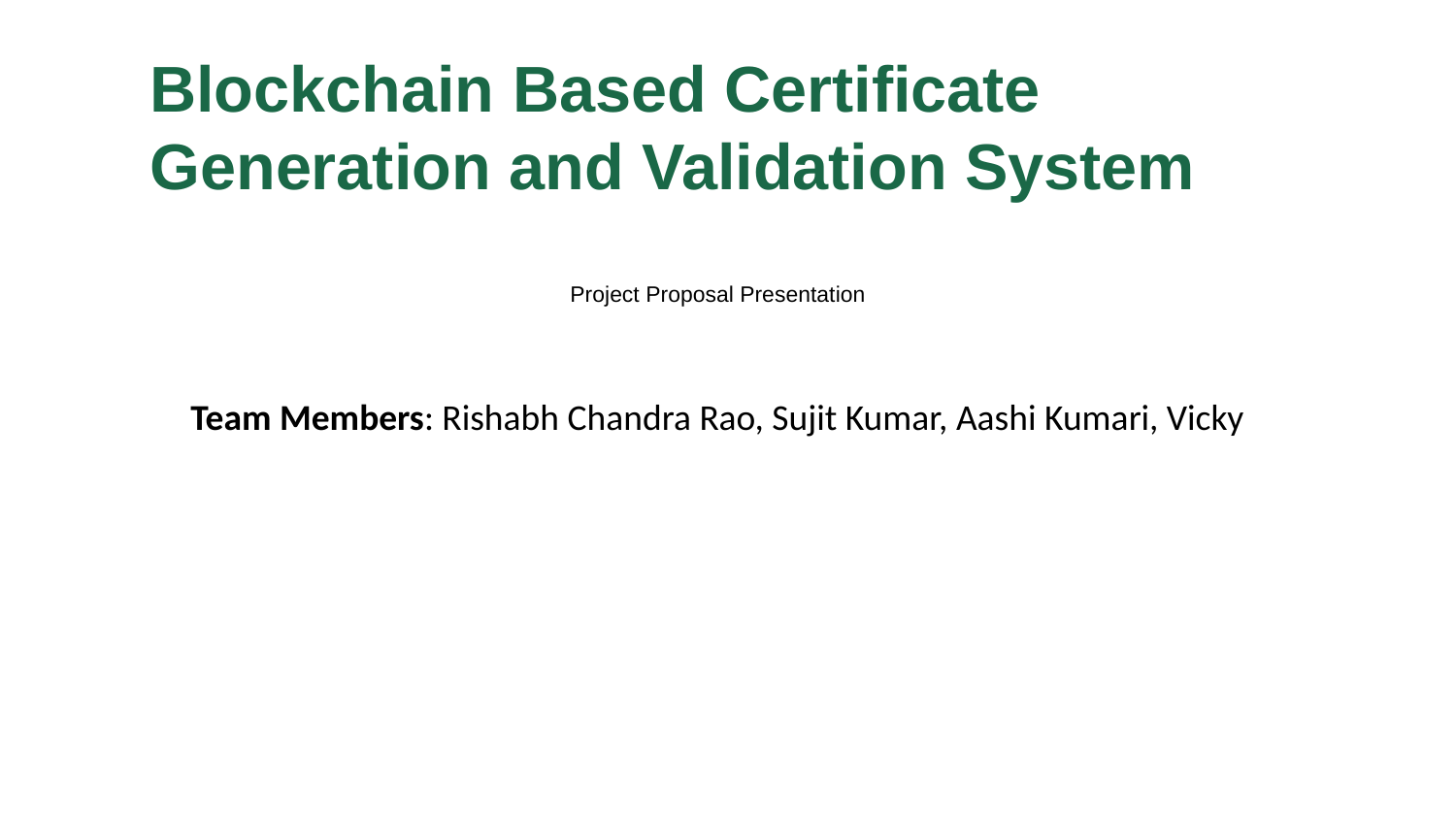

Blockchain Based Certificate Generation and Validation System

Project Proposal Presentation
Team Members: Rishabh Chandra Rao, Sujit Kumar, Aashi Kumari, Vicky